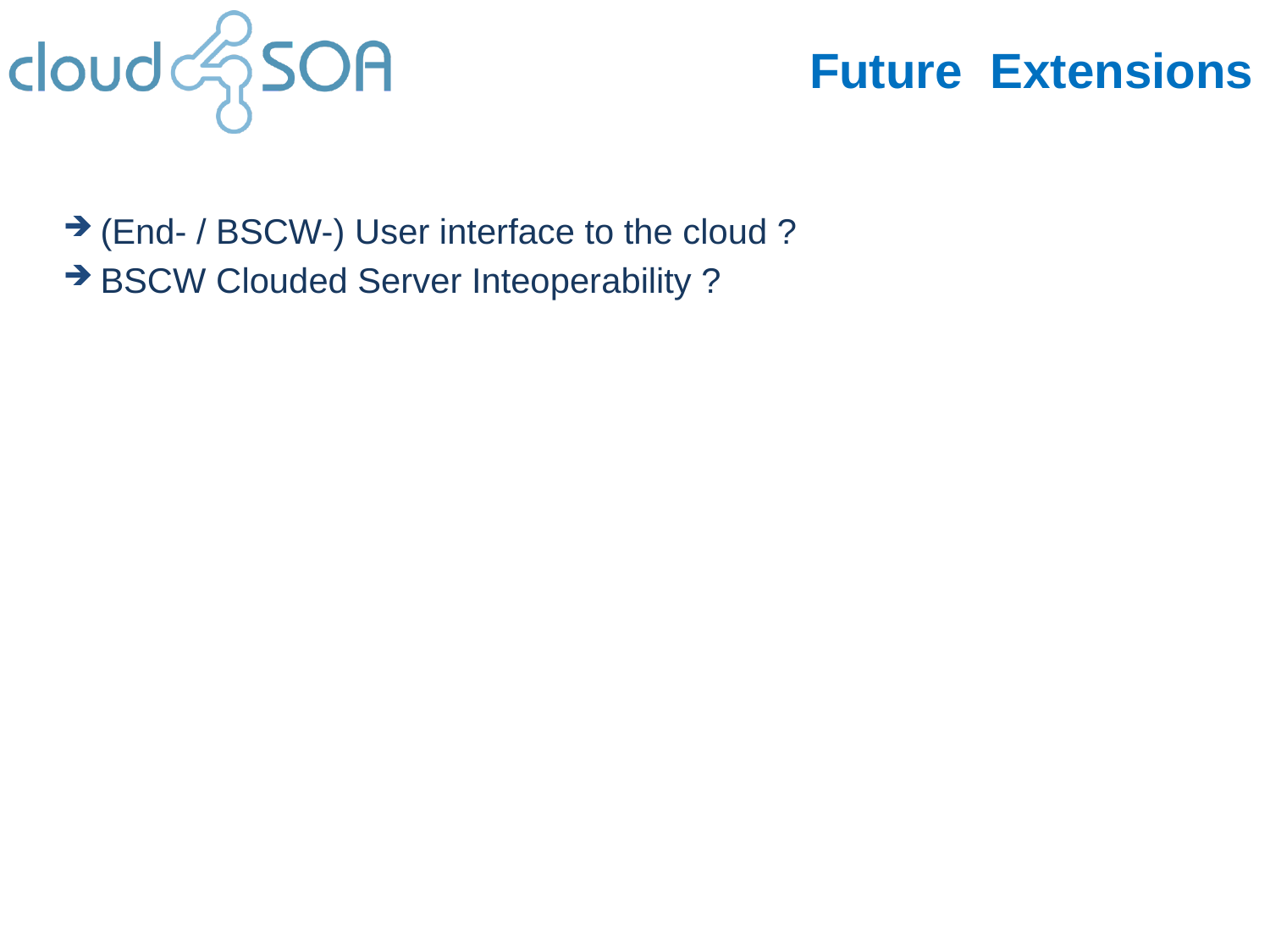

# Future  Extensions
(End- / BSCW-) User interface to the cloud ?
BSCW Clouded Server Inteoperability ?
16